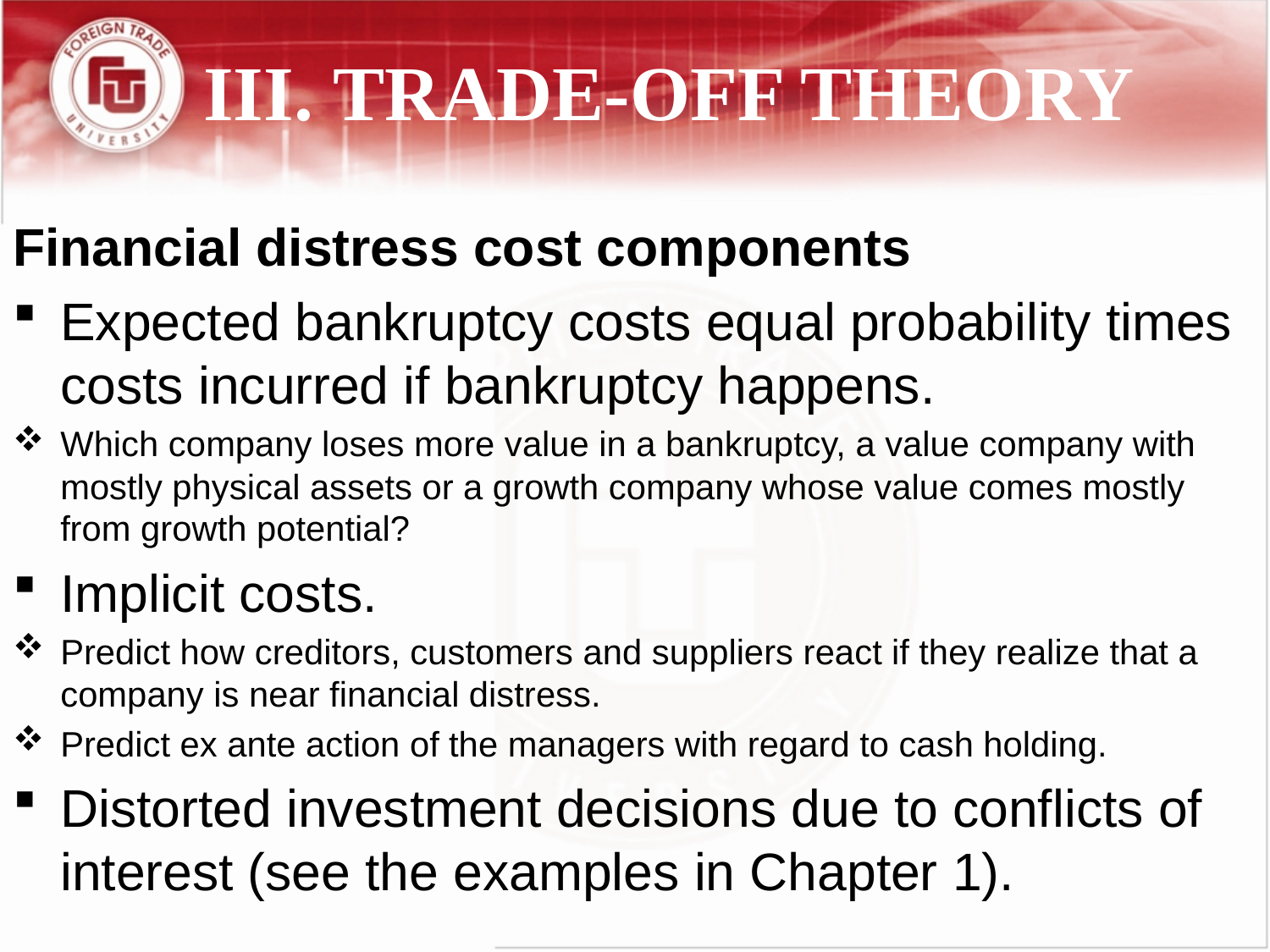

# III. TRADE-OFF THEORY
Financial distress cost components
Expected bankruptcy costs equal probability times costs incurred if bankruptcy happens.
Which company loses more value in a bankruptcy, a value company with mostly physical assets or a growth company whose value comes mostly from growth potential?
Implicit costs.
Predict how creditors, customers and suppliers react if they realize that a company is near financial distress.
Predict ex ante action of the managers with regard to cash holding.
Distorted investment decisions due to conflicts of interest (see the examples in Chapter 1).